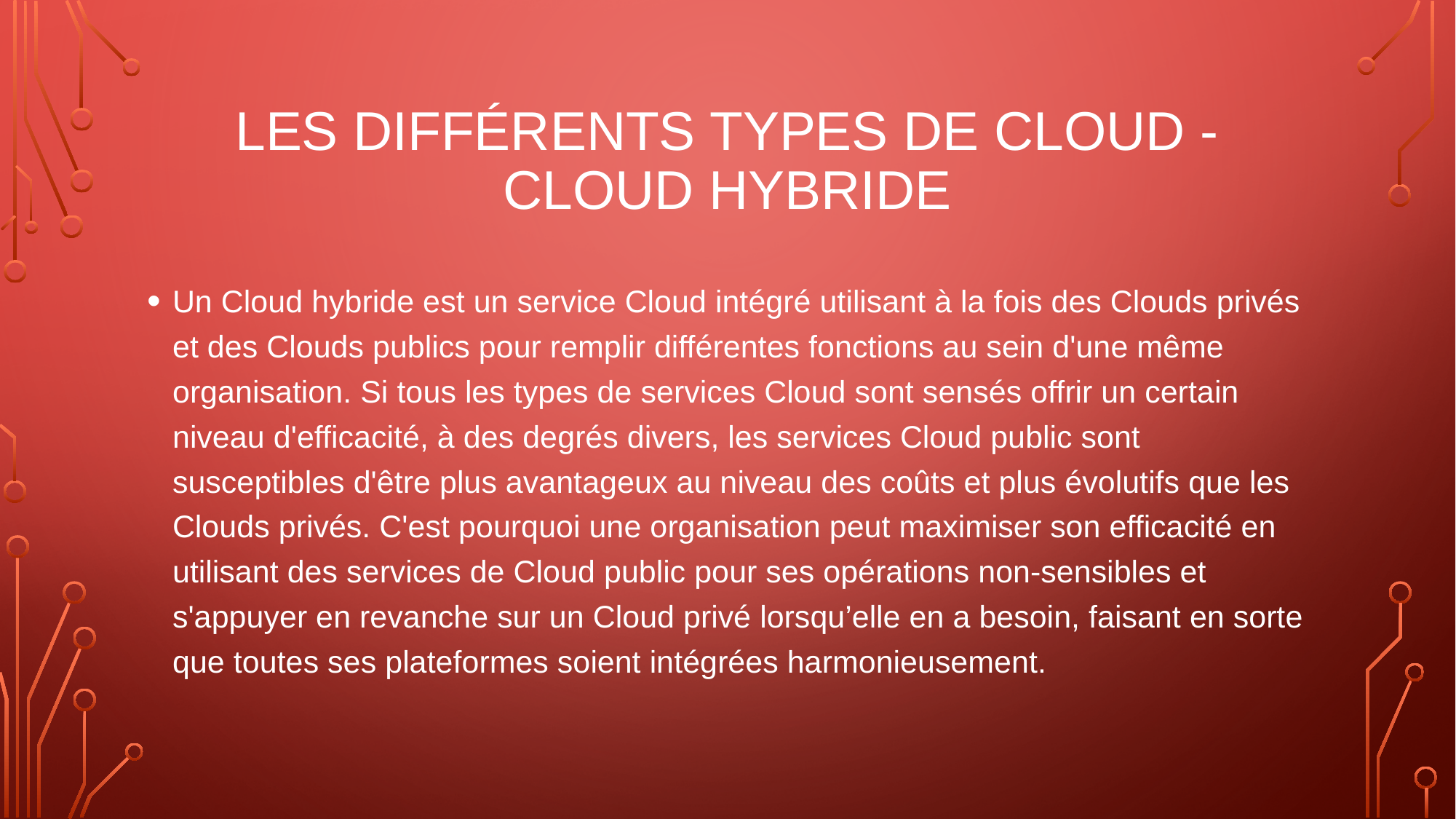

# Les différents types de cloud - cloud hybride
Un Cloud hybride est un service Cloud intégré utilisant à la fois des Clouds privés et des Clouds publics pour remplir différentes fonctions au sein d'une même organisation. Si tous les types de services Cloud sont sensés offrir un certain niveau d'efficacité, à des degrés divers, les services Cloud public sont susceptibles d'être plus avantageux au niveau des coûts et plus évolutifs que les Clouds privés. C'est pourquoi une organisation peut maximiser son efficacité en utilisant des services de Cloud public pour ses opérations non-sensibles et s'appuyer en revanche sur un Cloud privé lorsqu’elle en a besoin, faisant en sorte que toutes ses plateformes soient intégrées harmonieusement.